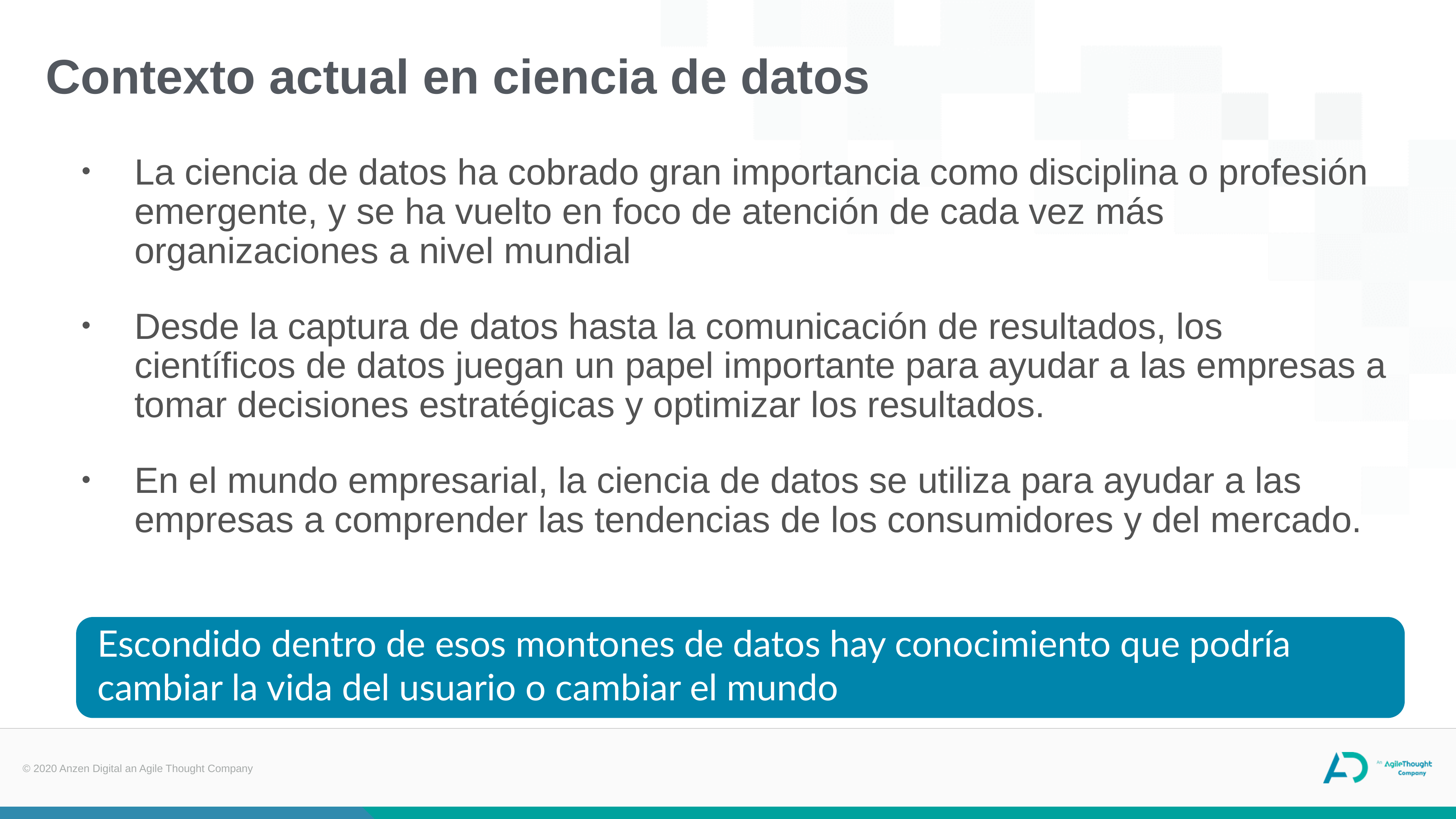

Contexto actual en ciencia de datos
La ciencia de datos ha cobrado gran importancia como disciplina o profesión emergente, y se ha vuelto en foco de atención de cada vez más organizaciones a nivel mundial
Desde la captura de datos hasta la comunicación de resultados, los científicos de datos juegan un papel importante para ayudar a las empresas a tomar decisiones estratégicas y optimizar los resultados.
En el mundo empresarial, la ciencia de datos se utiliza para ayudar a las empresas a comprender las tendencias de los consumidores y del mercado.

Escondido dentro de esos montones de datos hay conocimiento que podría cambiar la vida del usuario o cambiar el mundo